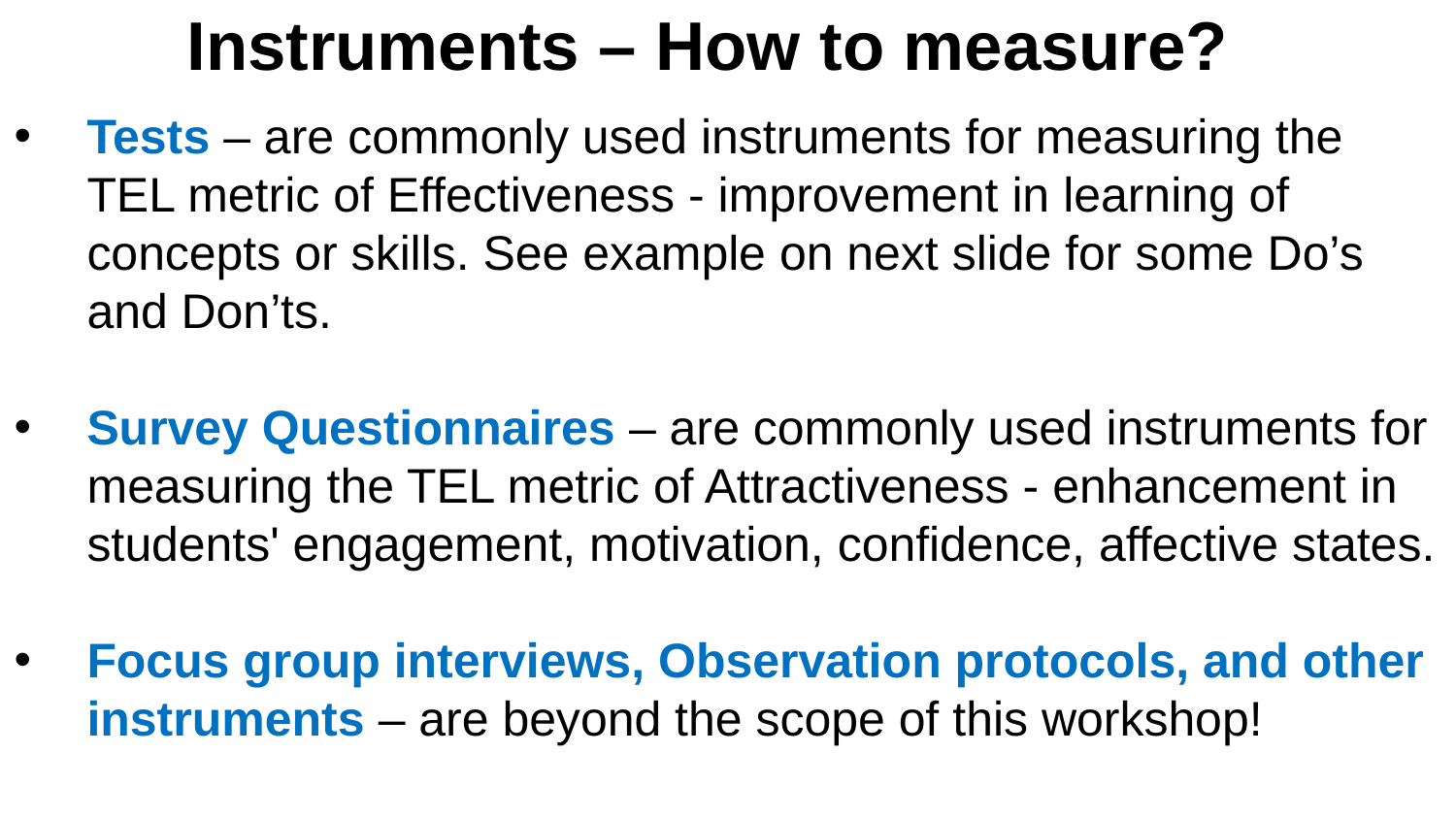

# Instruments – How to measure?
Tests – are commonly used instruments for measuring the TEL metric of Effectiveness - improvement in learning of concepts or skills. See example on next slide for some Do’s and Don’ts.

Survey Questionnaires – are commonly used instruments for measuring the TEL metric of Attractiveness - enhancement in students' engagement, motivation, confidence, affective states.

Focus group interviews, Observation protocols, and other instruments – are beyond the scope of this workshop!